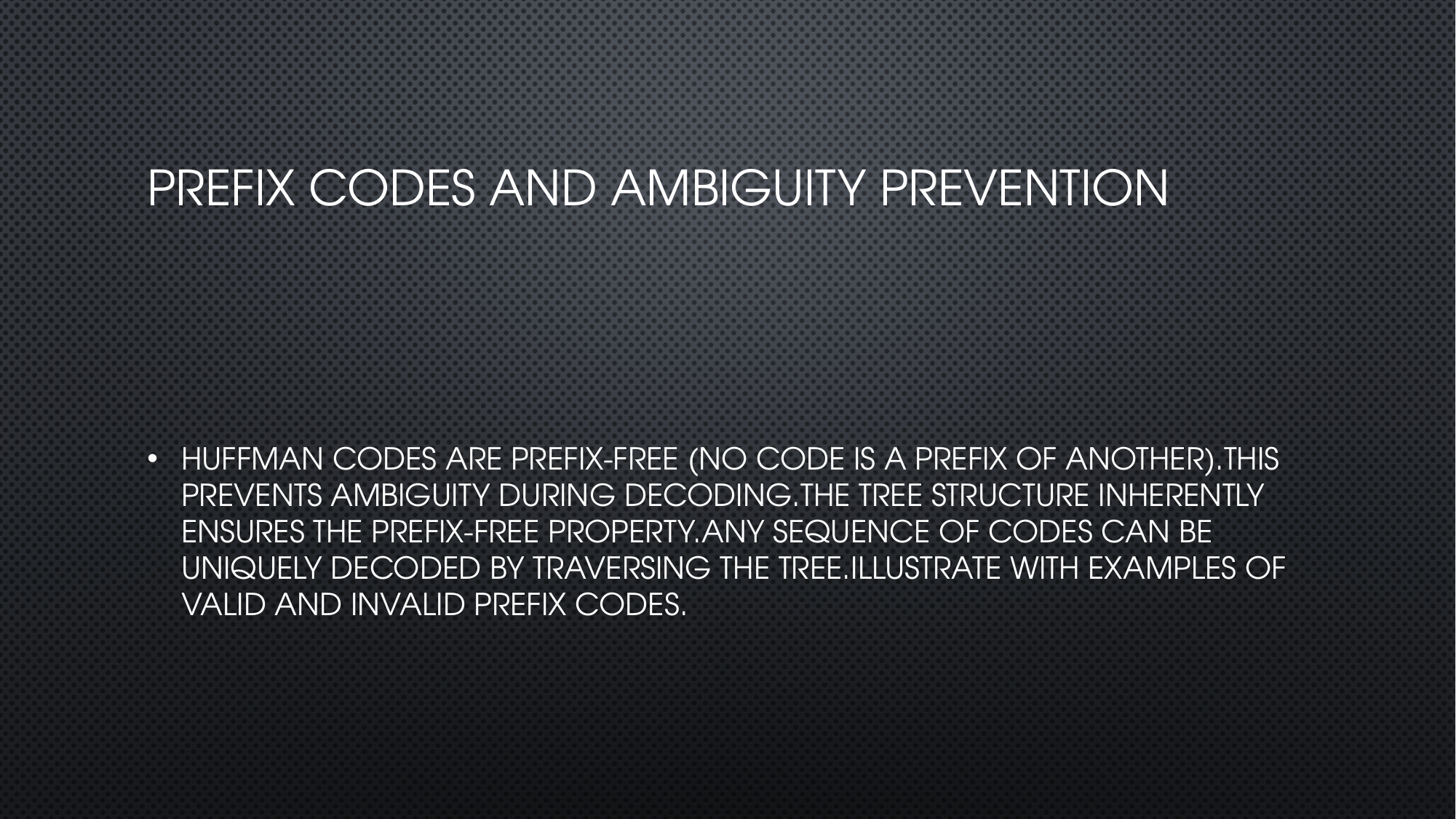

# Prefix Codes and Ambiguity Prevention

Huffman codes are prefix-free (no code is a prefix of another).This prevents ambiguity during decoding.The tree structure inherently ensures the prefix-free property.Any sequence of codes can be uniquely decoded by traversing the tree.Illustrate with examples of valid and invalid prefix codes.